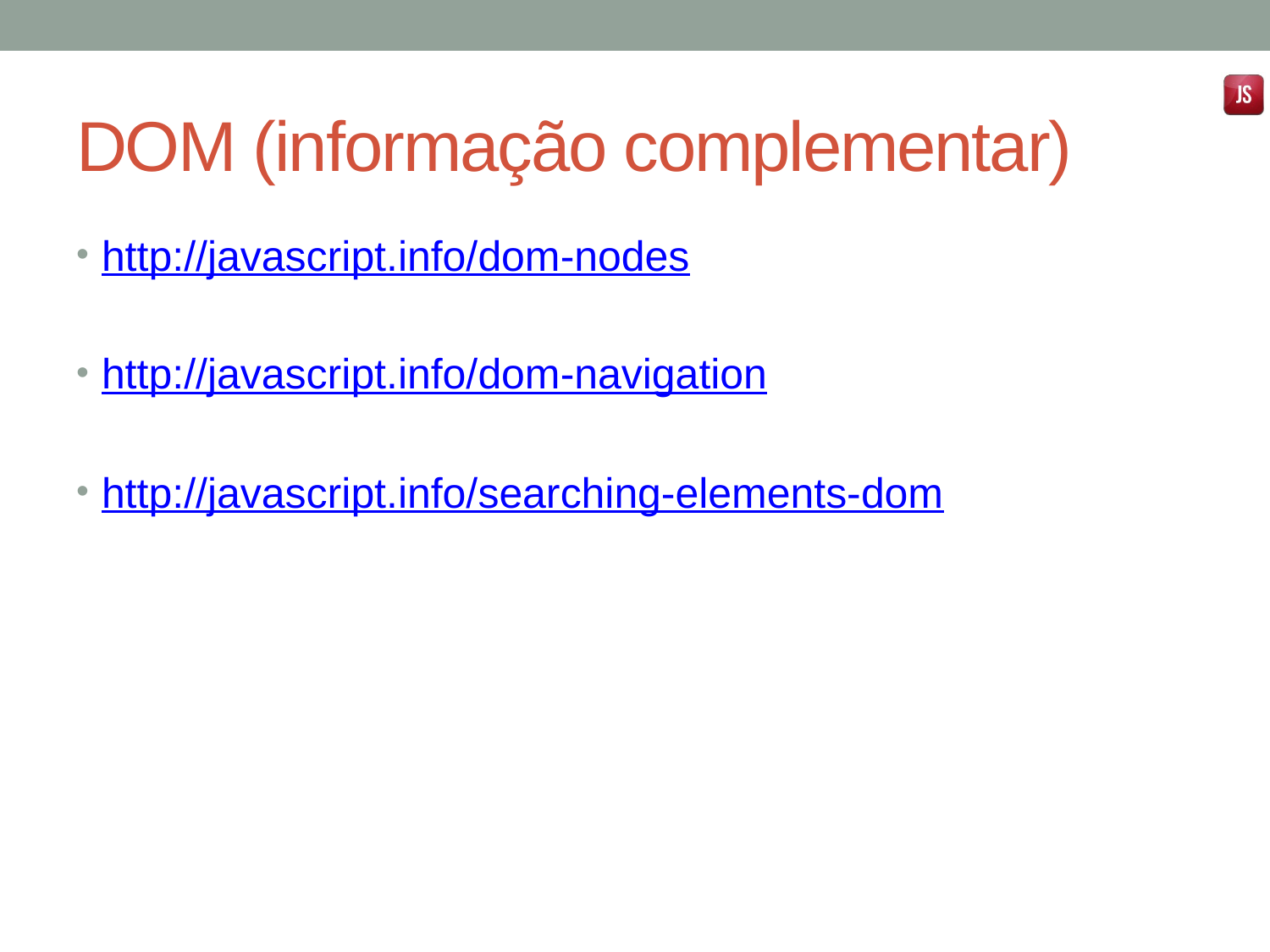

# DOM (informação complementar)
http://javascript.info/dom-nodes

http://javascript.info/dom-navigation

http://javascript.info/searching-elements-dom